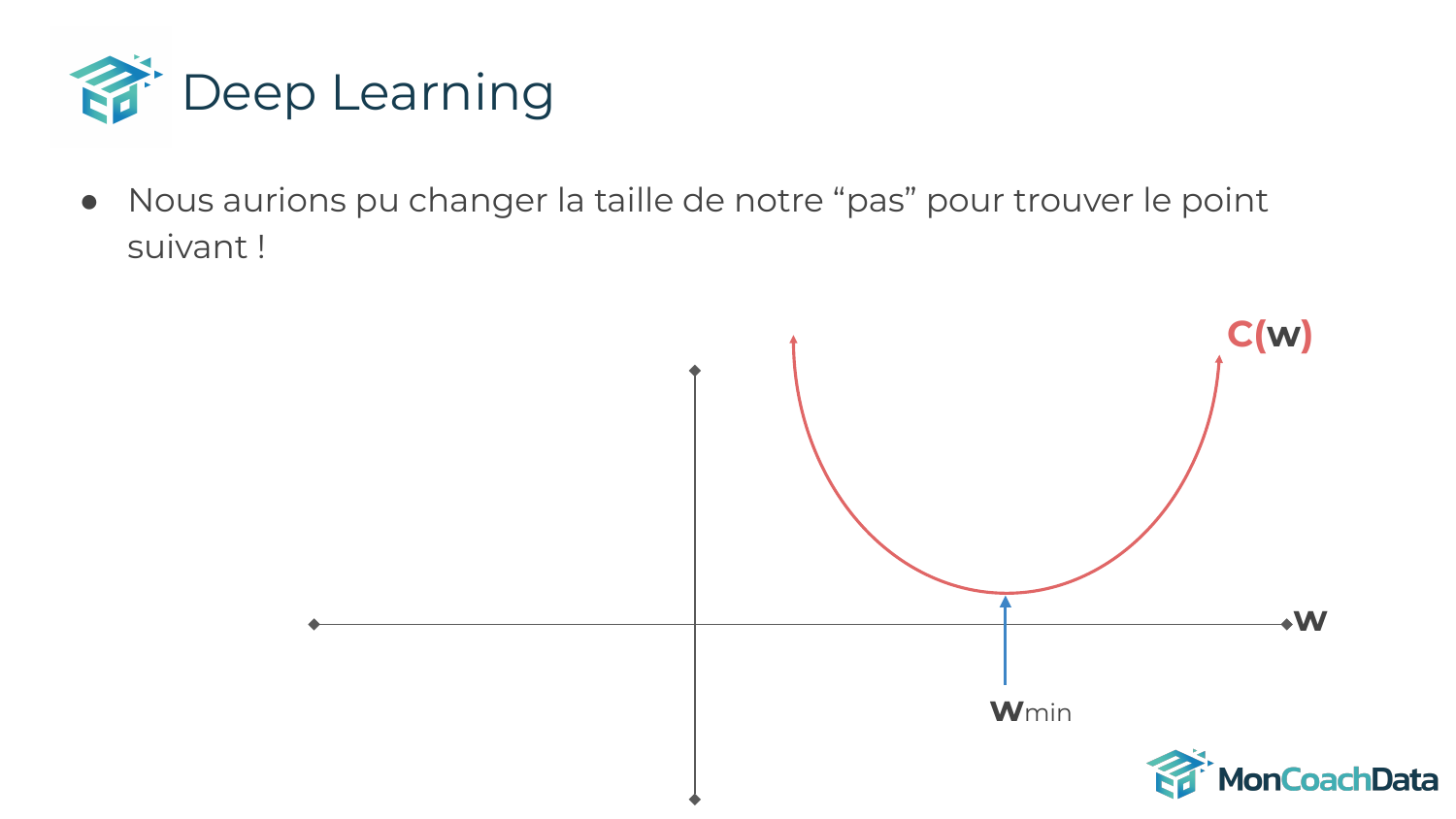

# Deep Learning

Nous aurions pu changer la taille de notre “pas” pour trouver le point suivant !
C(w)
w
wmin